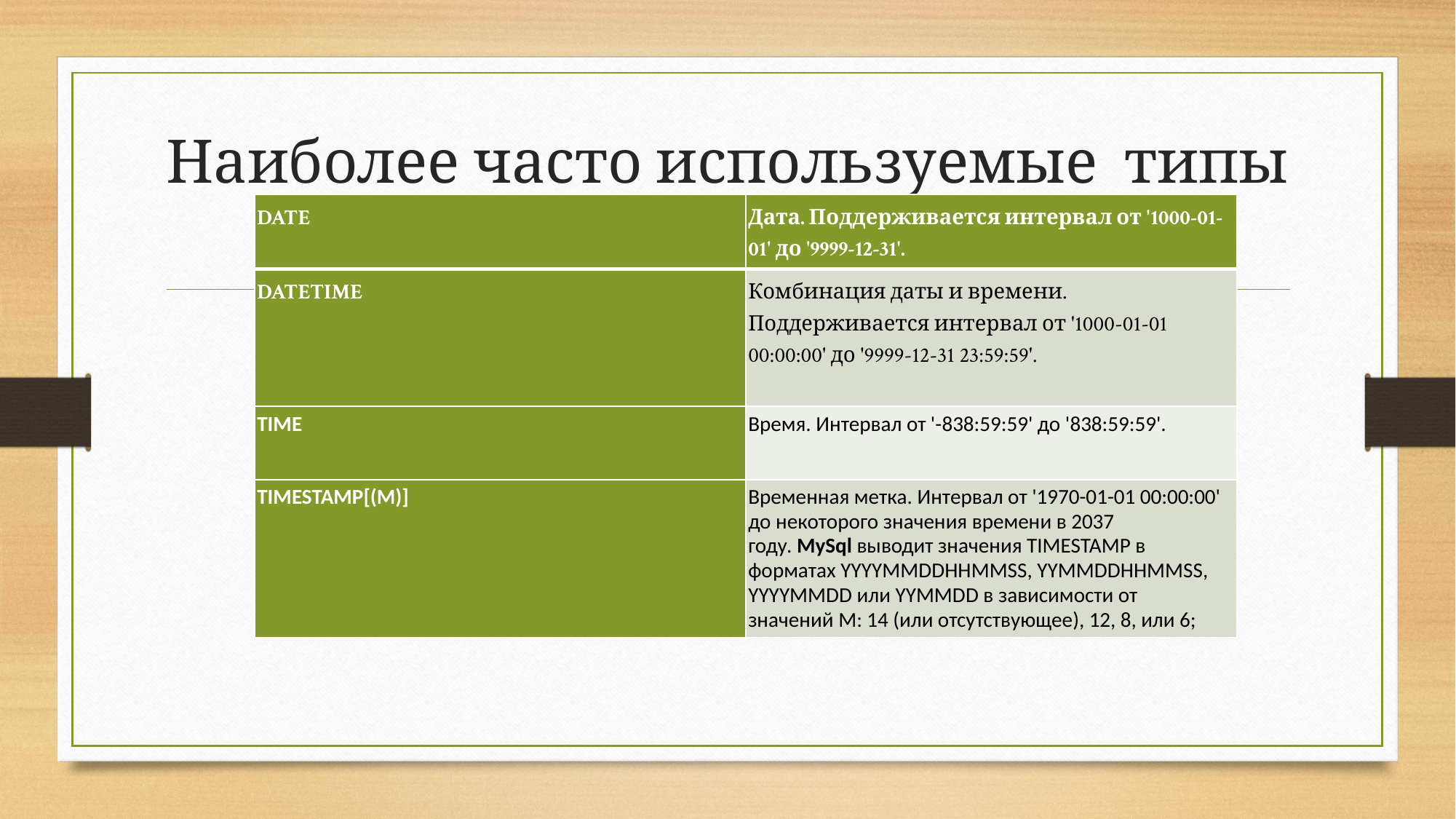

# Наиболее часто используемые  типы даты-времени
| DATE | Дата. Поддерживается интервал от '1000-01-01' до '9999-12-31'. |
| --- | --- |
| DATETIME | Комбинация даты и времени. Поддерживается интервал от '1000-01-01 00:00:00' до '9999-12-31 23:59:59'. |
| TIME | Время. Интервал от '-838:59:59' до '838:59:59'. |
| TIMESTAMP[(M)] | Временная метка. Интервал от '1970-01-01 00:00:00' до некоторого значения времени в 2037 году. MySql выводит значения TIMESTAMP в форматах YYYYMMDDHHMMSS, YYMMDDHHMMSS, YYYYMMDD или YYMMDD в зависимости от значений M: 14 (или отсутствующее), 12, 8, или 6; |